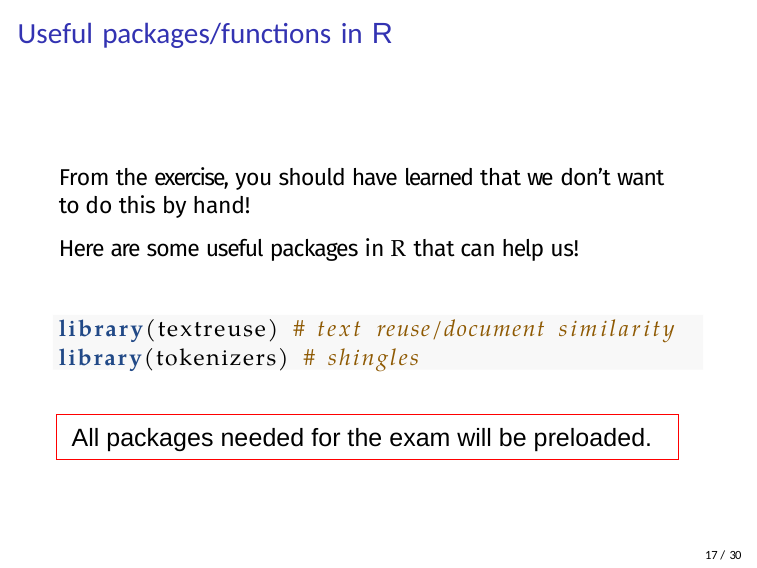

# Useful packages/functions in R
From the exercise, you should have learned that we don’t want to do this by hand!
Here are some useful packages in R that can help us!
library(textreuse) # text reuse/document similarity
library(tokenizers) # shingles
All packages needed for the exam will be preloaded.
17 / 30